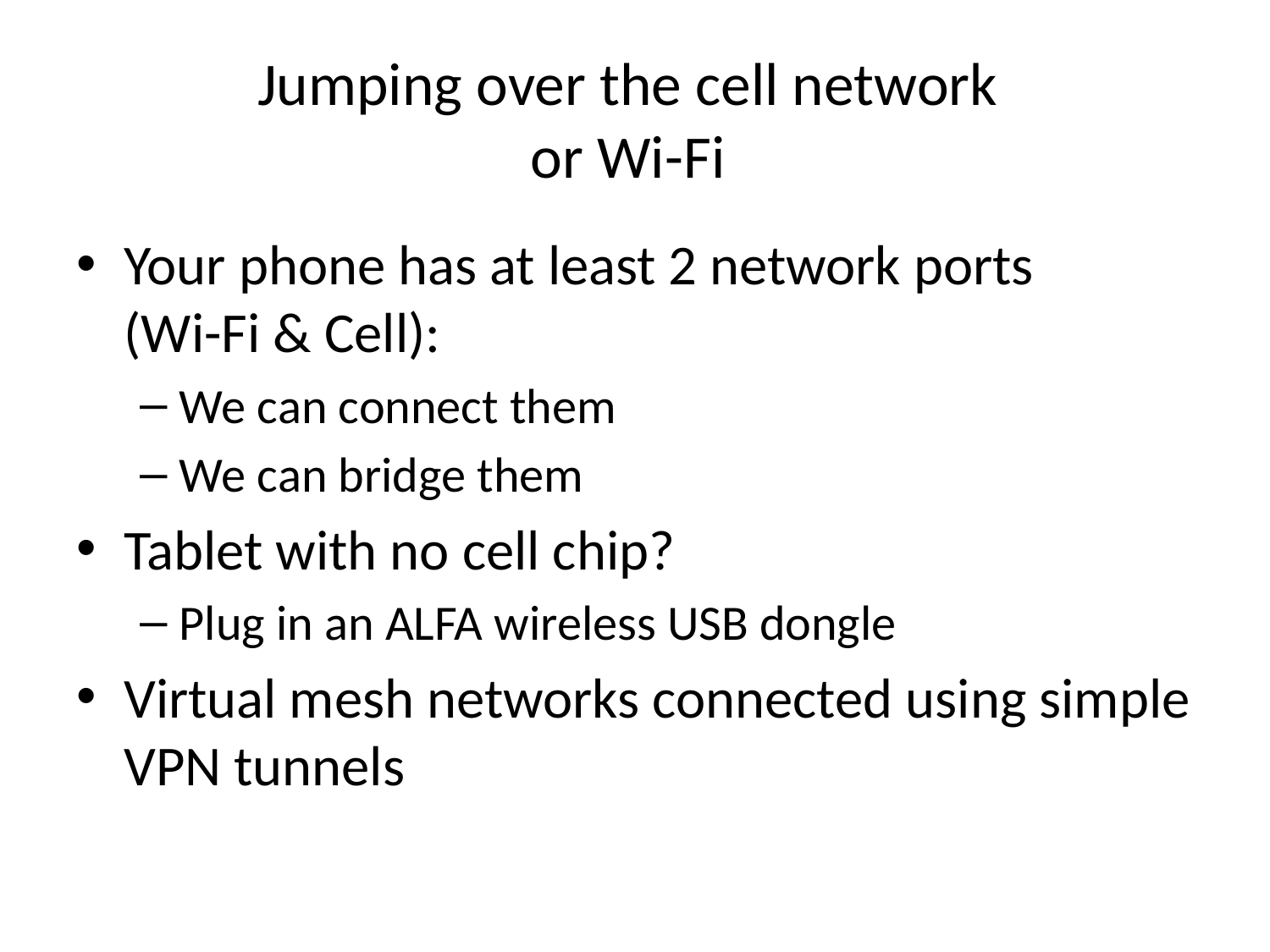

# Jumping over the cell network or Wi-Fi
Your phone has at least 2 network ports
(Wi-Fi & Cell):
We can connect them
We can bridge them
Tablet with no cell chip?
Plug in an ALFA wireless USB dongle
Virtual mesh networks connected using simple VPN tunnels